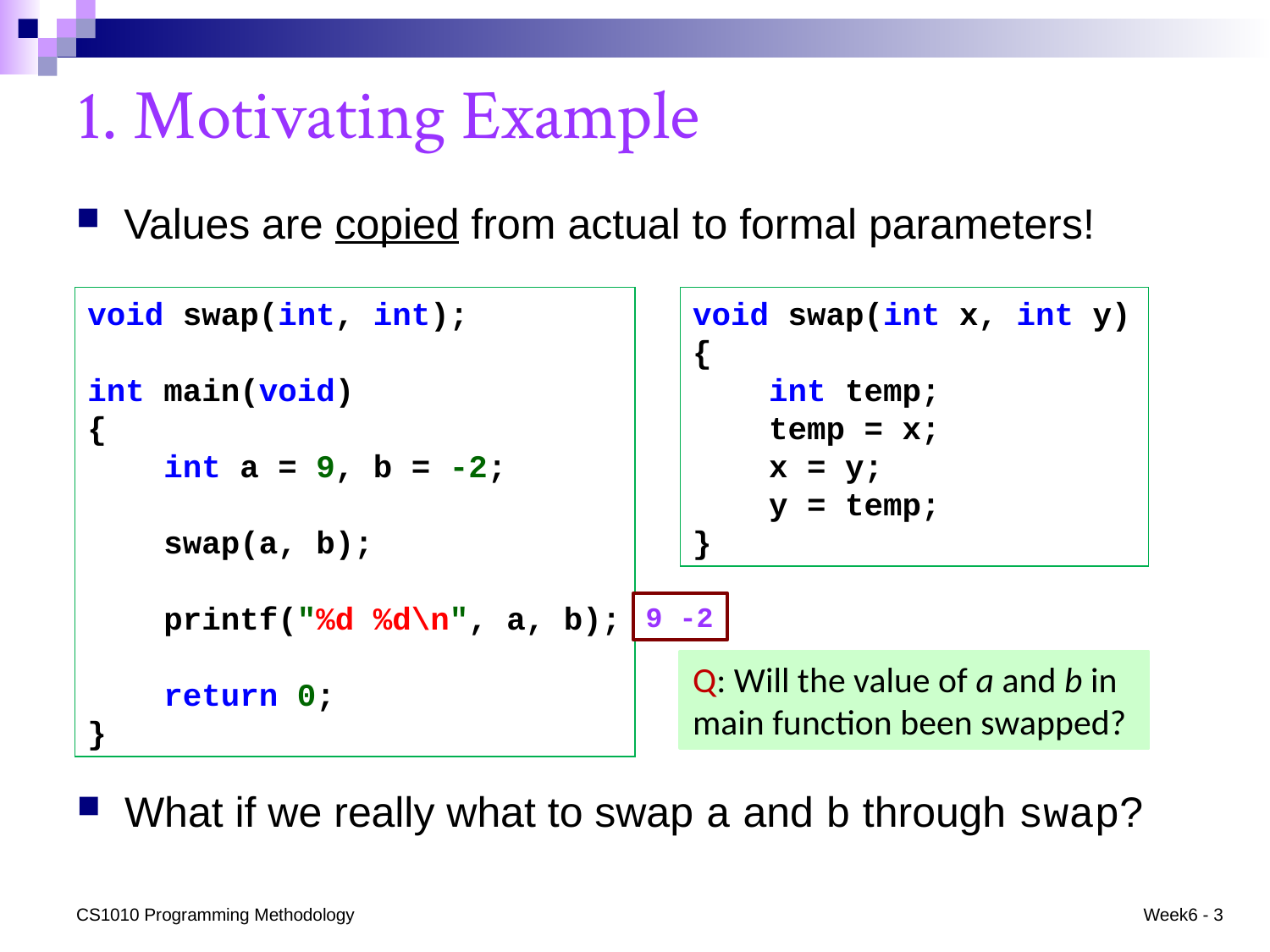

# 1. Motivating Example
Values are copied from actual to formal parameters!
void swap(int, int);

int main(void)
{
    int a = 9, b = -2;

    swap(a, b);

    printf("%d %d\n", a, b);

    return 0;
}
void swap(int x, int y)
{
    int temp;
    temp = x;
    x = y;
    y = temp;
}
9 -2
Q: Will the value of a and b in main function been swapped?
What if we really what to swap a and b through swap?
CS1010 Programming Methodology
Week6 - 3